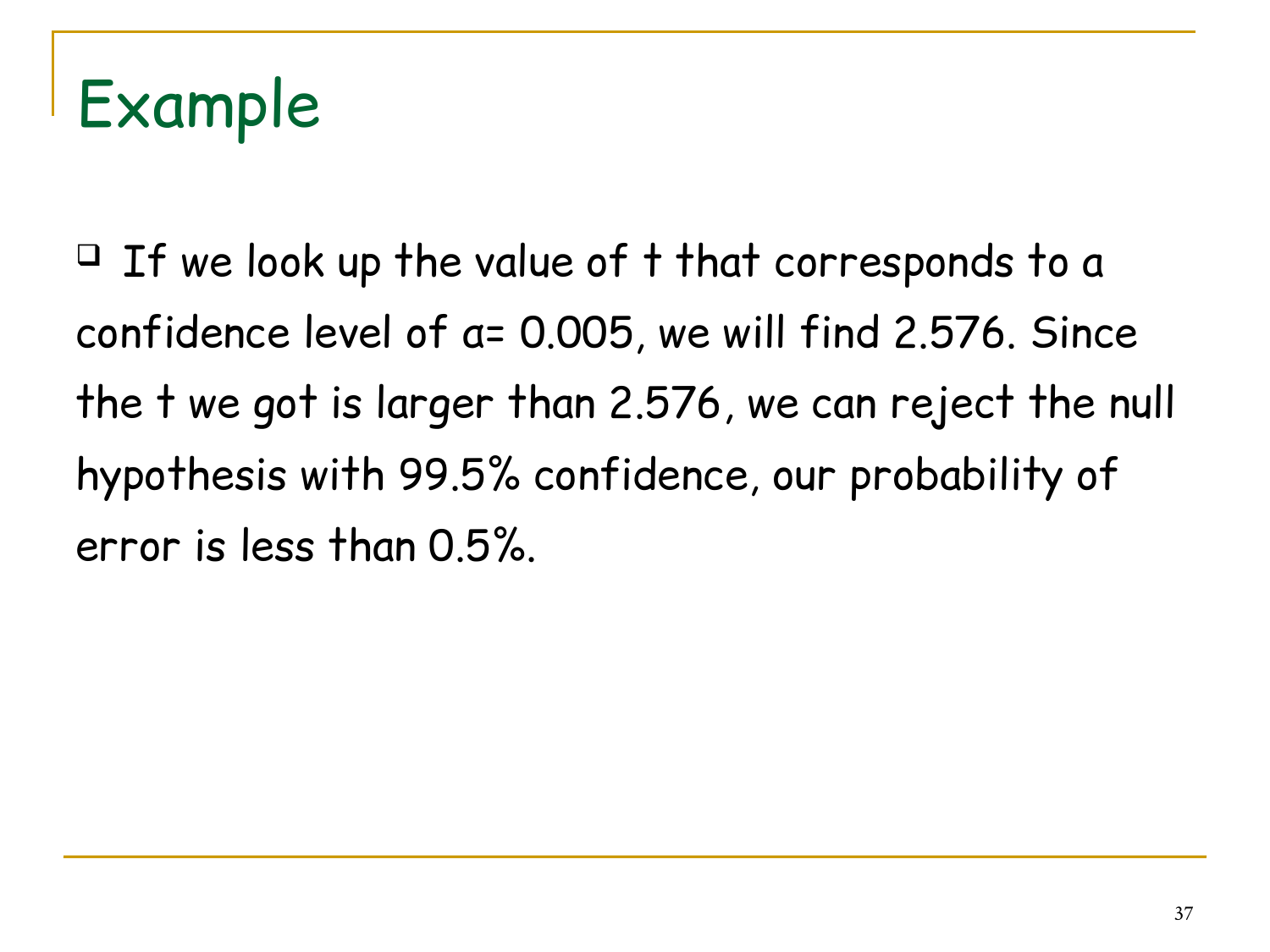

# Example

  If we look up the value of t that corresponds to a confidence level of α= 0.005, we will find 2.576. Since the t we got is larger than 2.576, we can reject the null hypothesis with 99.5% confidence, our probability of error is less than 0.5%.
37